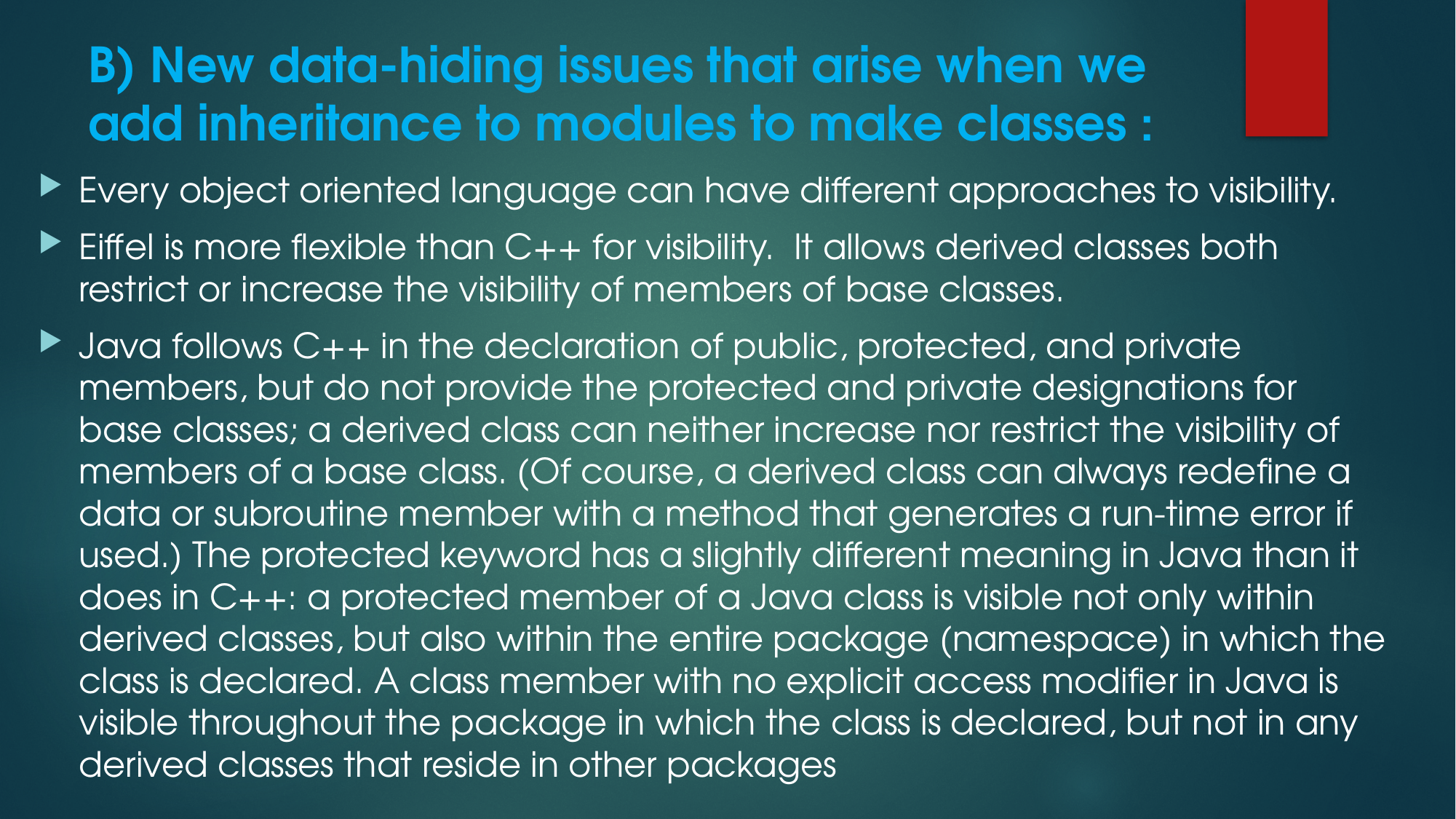

# B) New data-hiding issues that arise when we add inheritance to modules to make classes :
Every object oriented language can have different approaches to visibility.
Eiffel is more flexible than C++ for visibility.  It allows derived classes both restrict or increase the visibility of members of base classes.
Java follows C++ in the declaration of public, protected, and private members, but do not provide the protected and private designations for base classes; a derived class can neither increase nor restrict the visibility of members of a base class. (Of course, a derived class can always redefine a data or subroutine member with a method that generates a run-time error if used.) The protected keyword has a slightly different meaning in Java than it does in C++: a protected member of a Java class is visible not only within derived classes, but also within the entire package (namespace) in which the class is declared. A class member with no explicit access modifier in Java is visible throughout the package in which the class is declared, but not in any derived classes that reside in other packages